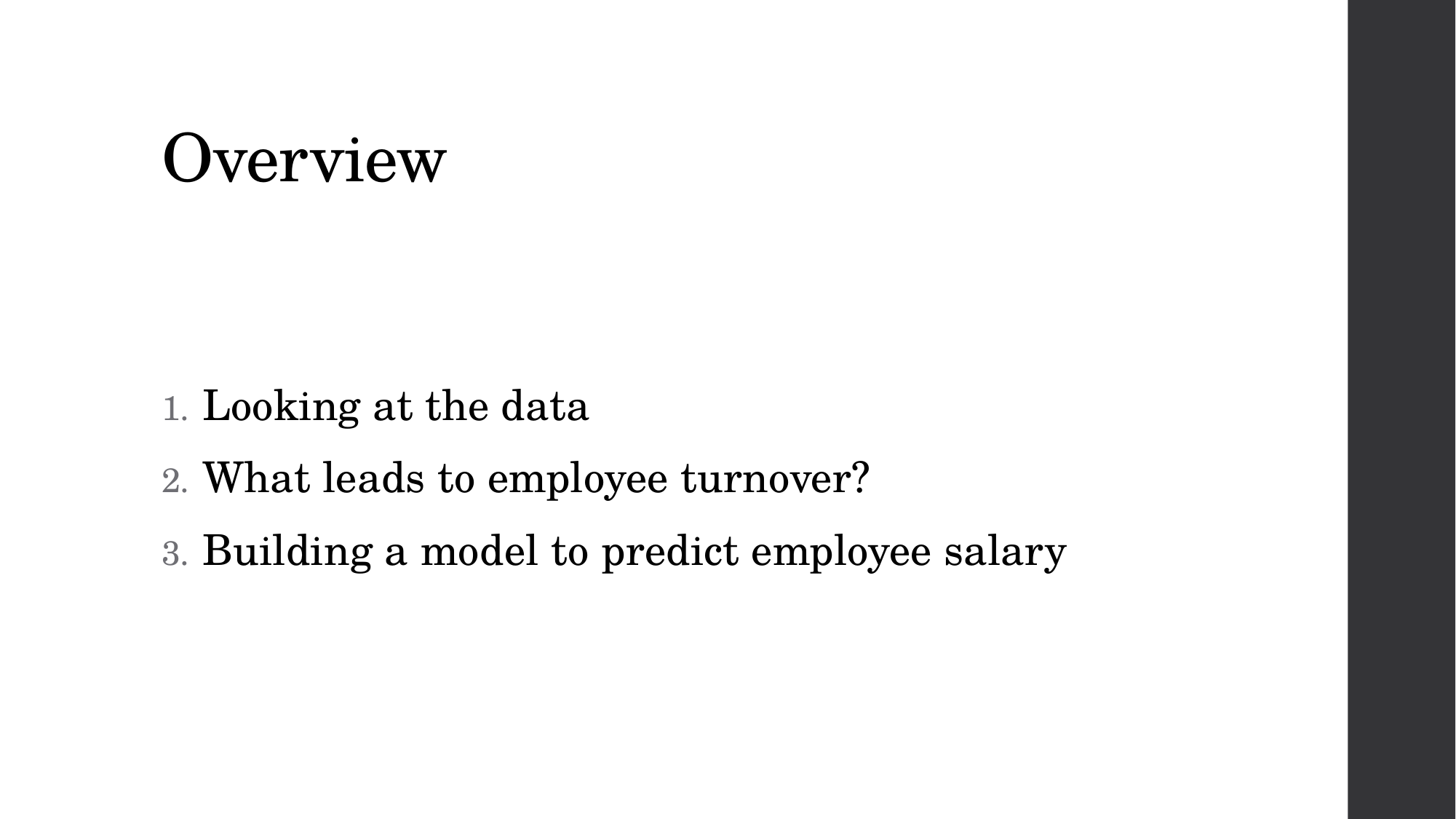

# Overview
Looking at the data
What leads to employee turnover?
Building a model to predict employee salary